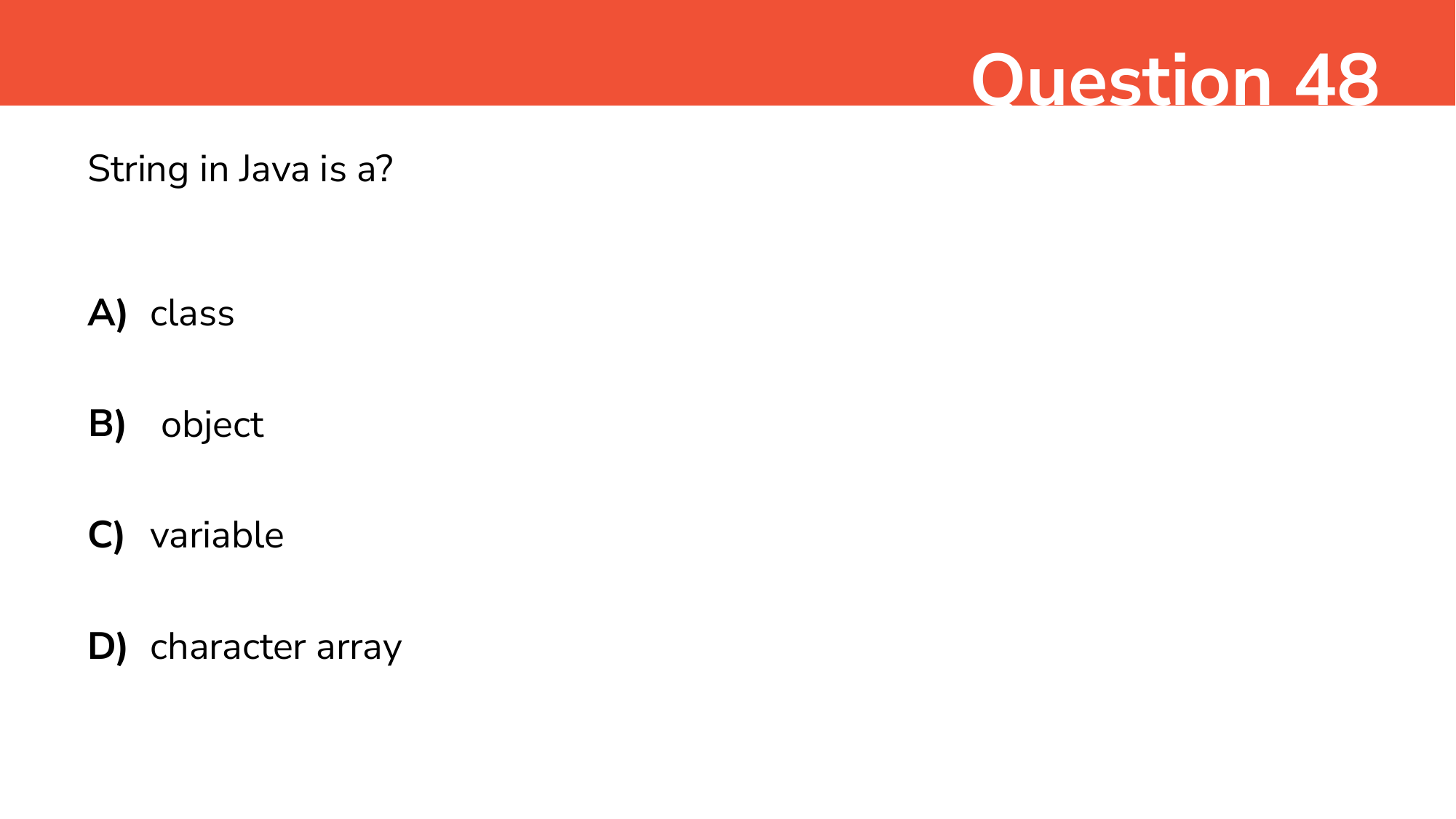

Question 48
String in Java is a?
A)
class
B)
 object
C)
variable
D)
character array